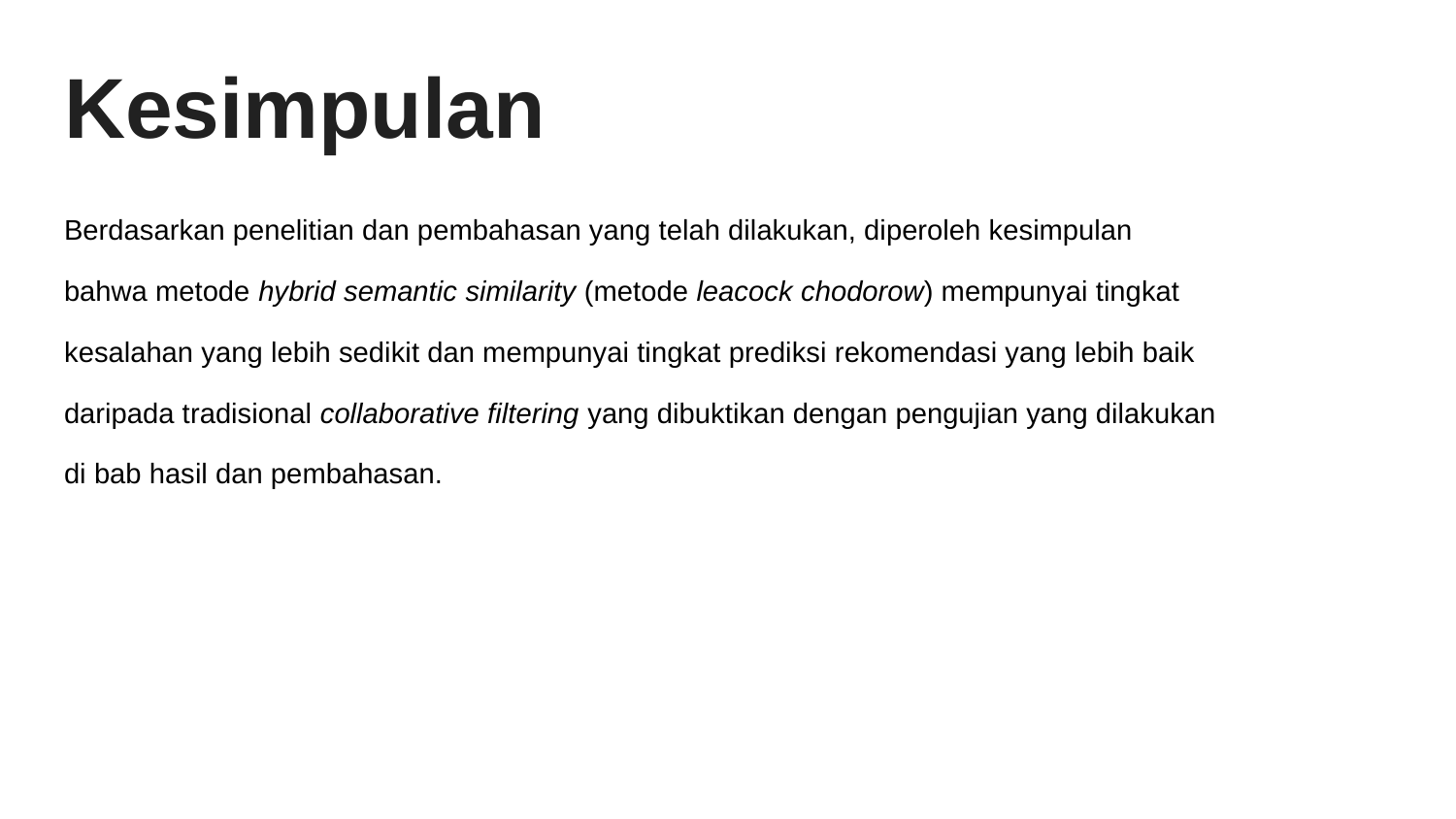

# Kesimpulan
Berdasarkan penelitian dan pembahasan yang telah dilakukan, diperoleh kesimpulan
bahwa metode hybrid semantic similarity (metode leacock chodorow) mempunyai tingkat
kesalahan yang lebih sedikit dan mempunyai tingkat prediksi rekomendasi yang lebih baik
daripada tradisional collaborative filtering yang dibuktikan dengan pengujian yang dilakukan
di bab hasil dan pembahasan.